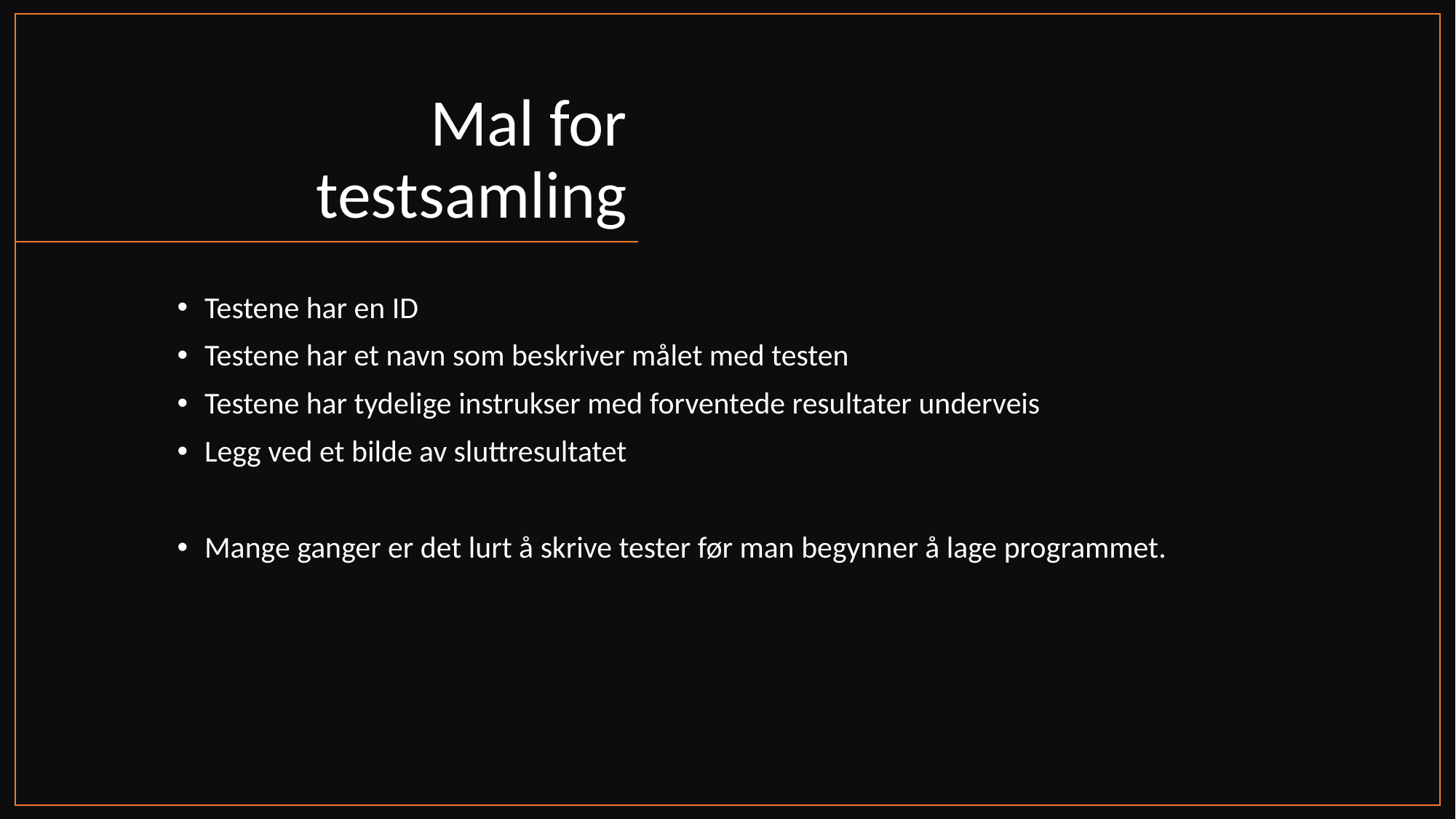

# Mal for testsamling
Testene har en ID
Testene har et navn som beskriver målet med testen
Testene har tydelige instrukser med forventede resultater underveis
Legg ved et bilde av sluttresultatet

Mange ganger er det lurt å skrive tester før man begynner å lage programmet.